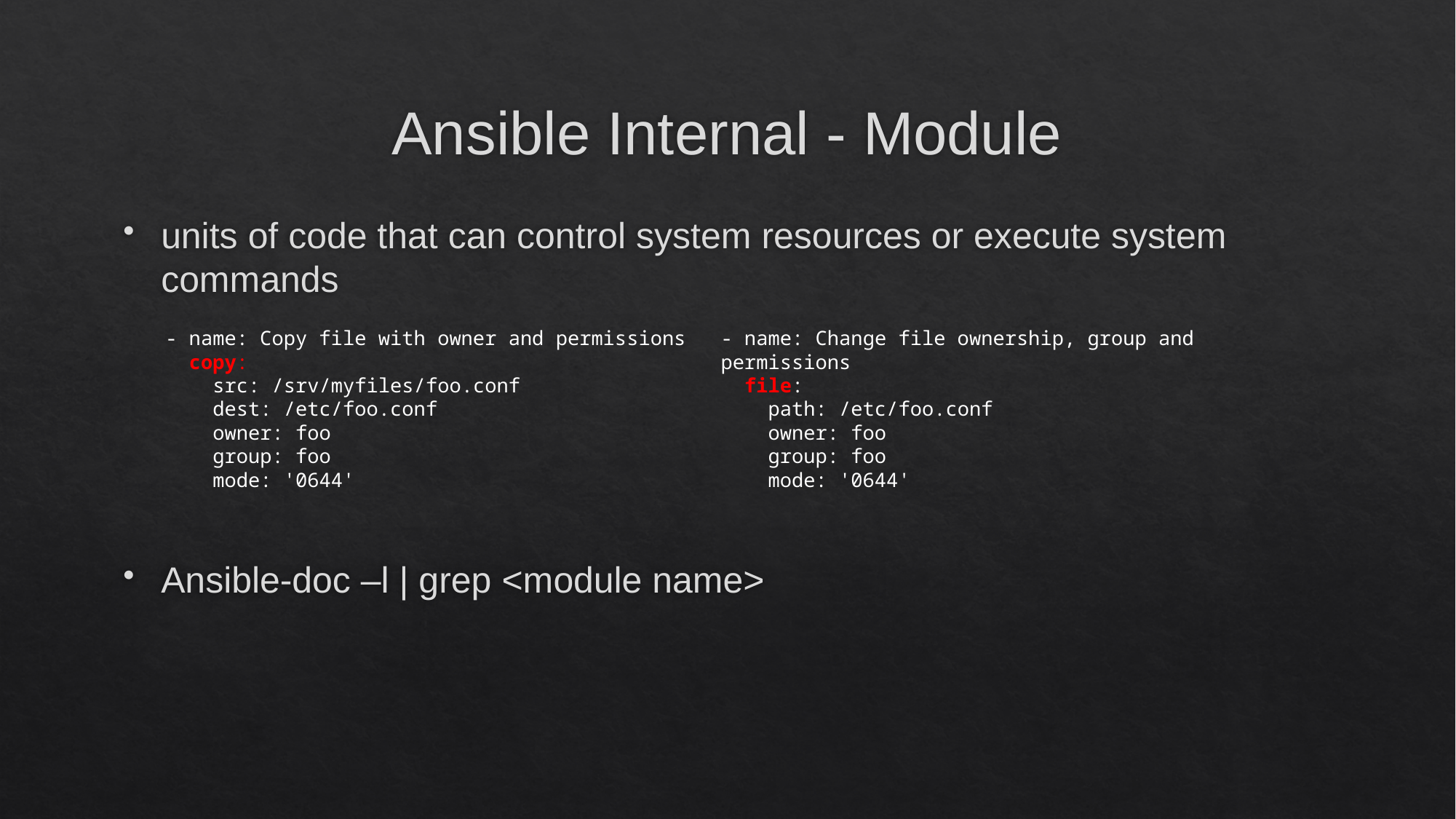

# Ansible Internal - Module
units of code that can control system resources or execute system commands

Ansible-doc –l | grep <module name>
- name: Copy file with owner and permissions
  copy:
    src: /srv/myfiles/foo.conf
    dest: /etc/foo.conf
    owner: foo
    group: foo
    mode: '0644'
- name: Change file ownership, group and permissions
  file:
    path: /etc/foo.conf
    owner: foo
    group: foo
    mode: '0644'